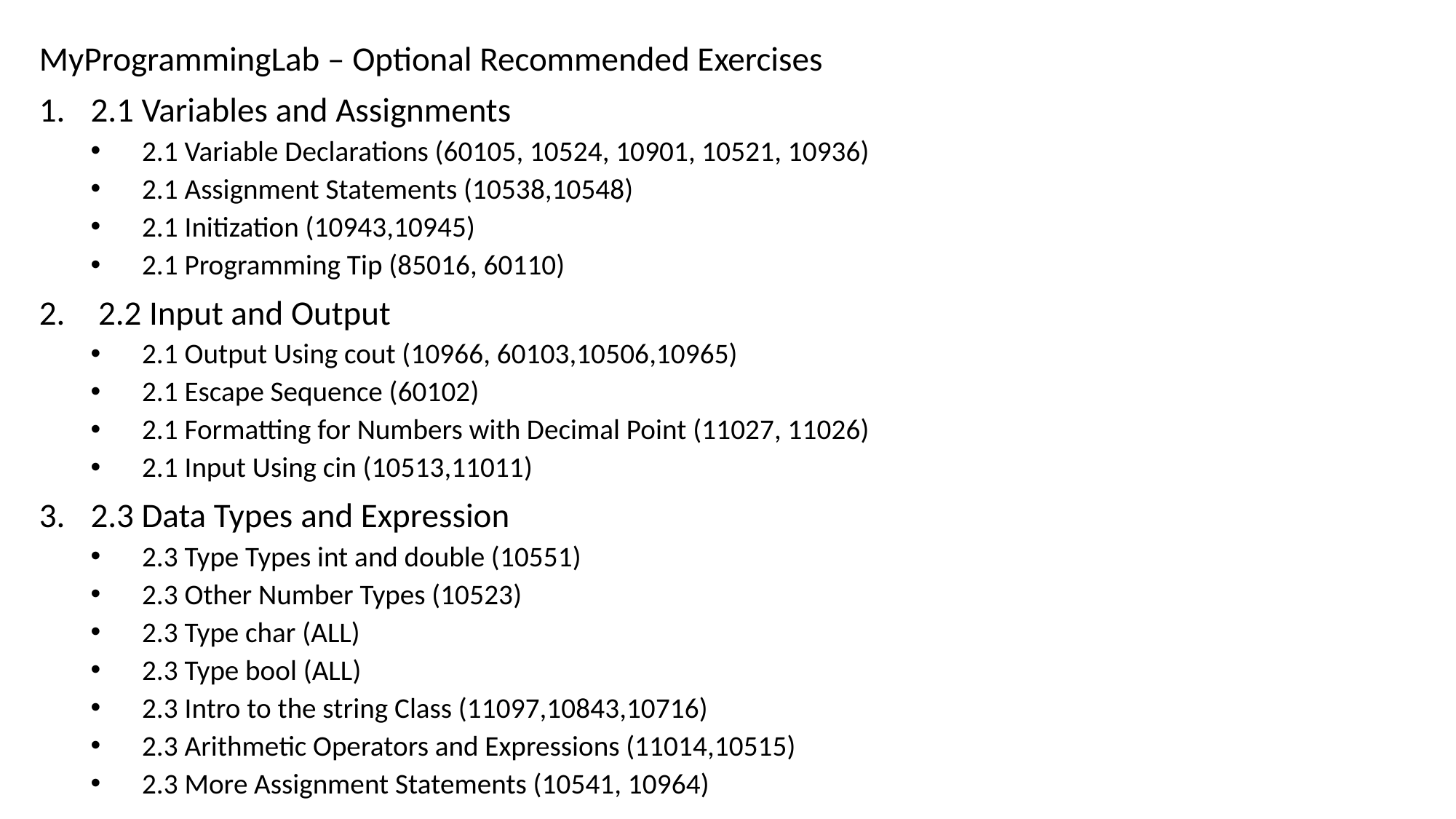

MyProgrammingLab – Optional Recommended Exercises
2.1 Variables and Assignments
2.1 Variable Declarations (60105, 10524, 10901, 10521, 10936)
2.1 Assignment Statements (10538,10548)
2.1 Initization (10943,10945)
2.1 Programming Tip (85016, 60110)
 2.2 Input and Output
2.1 Output Using cout (10966, 60103,10506,10965)
2.1 Escape Sequence (60102)
2.1 Formatting for Numbers with Decimal Point (11027, 11026)
2.1 Input Using cin (10513,11011)
2.3 Data Types and Expression
2.3 Type Types int and double (10551)
2.3 Other Number Types (10523)
2.3 Type char (ALL)
2.3 Type bool (ALL)
2.3 Intro to the string Class (11097,10843,10716)
2.3 Arithmetic Operators and Expressions (11014,10515)
2.3 More Assignment Statements (10541, 10964)